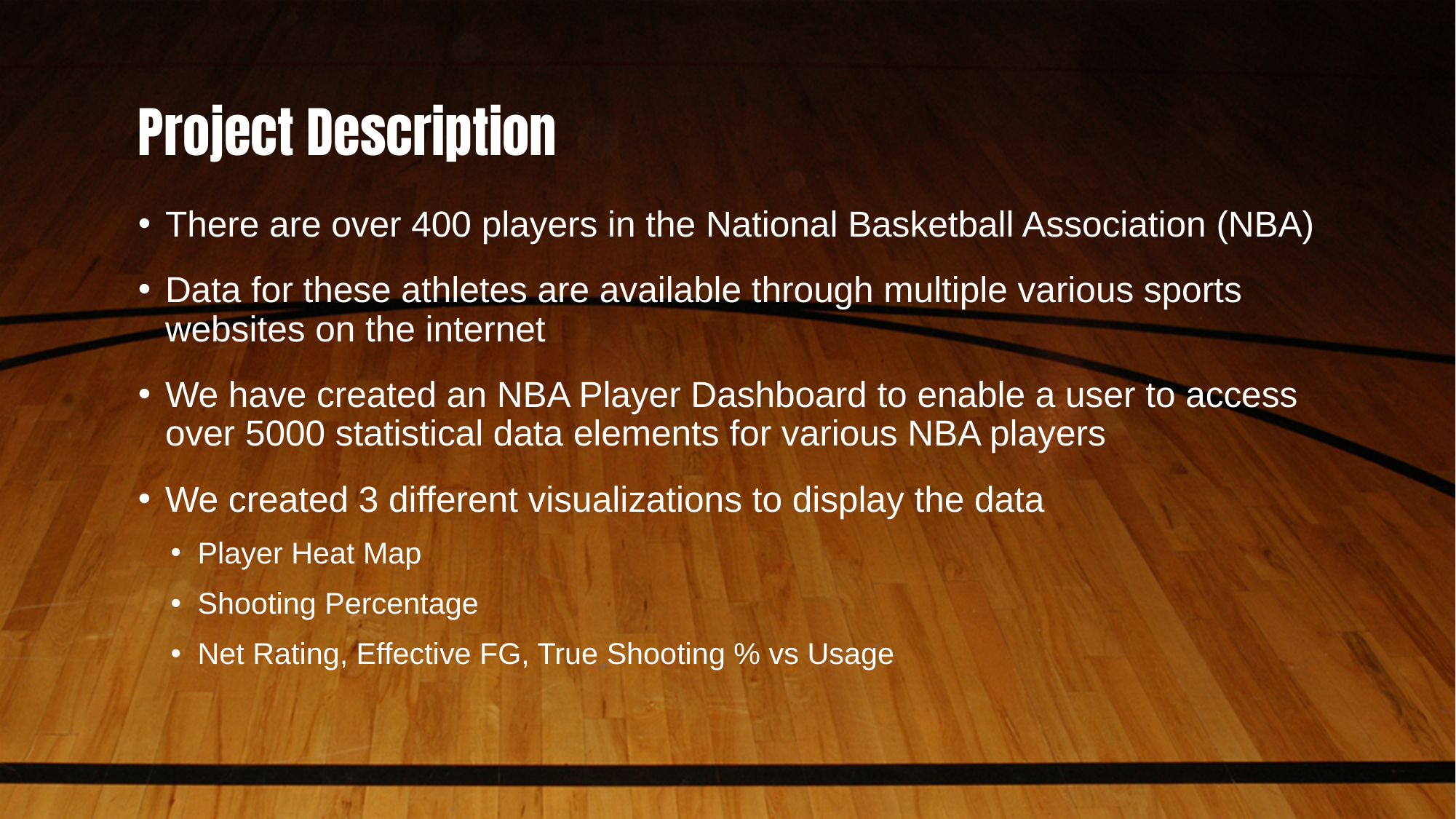

# Project Description
There are over 400 players in the National Basketball Association (NBA)
Data for these athletes are available through multiple various sports websites on the internet
We have created an NBA Player Dashboard to enable a user to access over 5000 statistical data elements for various NBA players
We created 3 different visualizations to display the data
Player Heat Map
Shooting Percentage
Net Rating, Effective FG, True Shooting % vs Usage